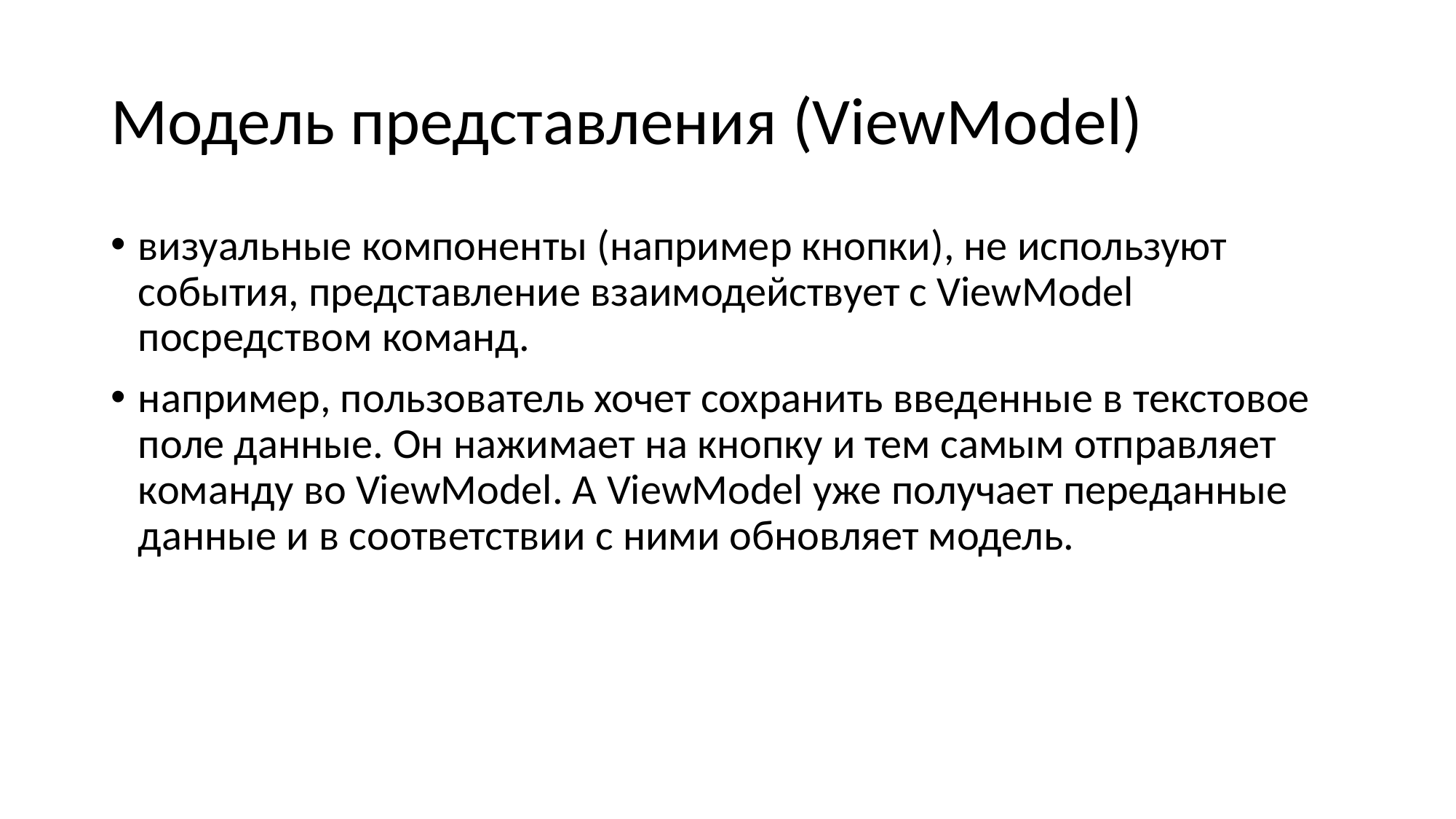

# Модель представления (ViewModel)
визуальные компоненты (например кнопки), не используют события, представление взаимодействует с ViewModel посредством команд.
например, пользователь хочет сохранить введенные в текстовое поле данные. Он нажимает на кнопку и тем самым отправляет команду во ViewModel. А ViewModel уже получает переданные данные и в соответствии с ними обновляет модель.